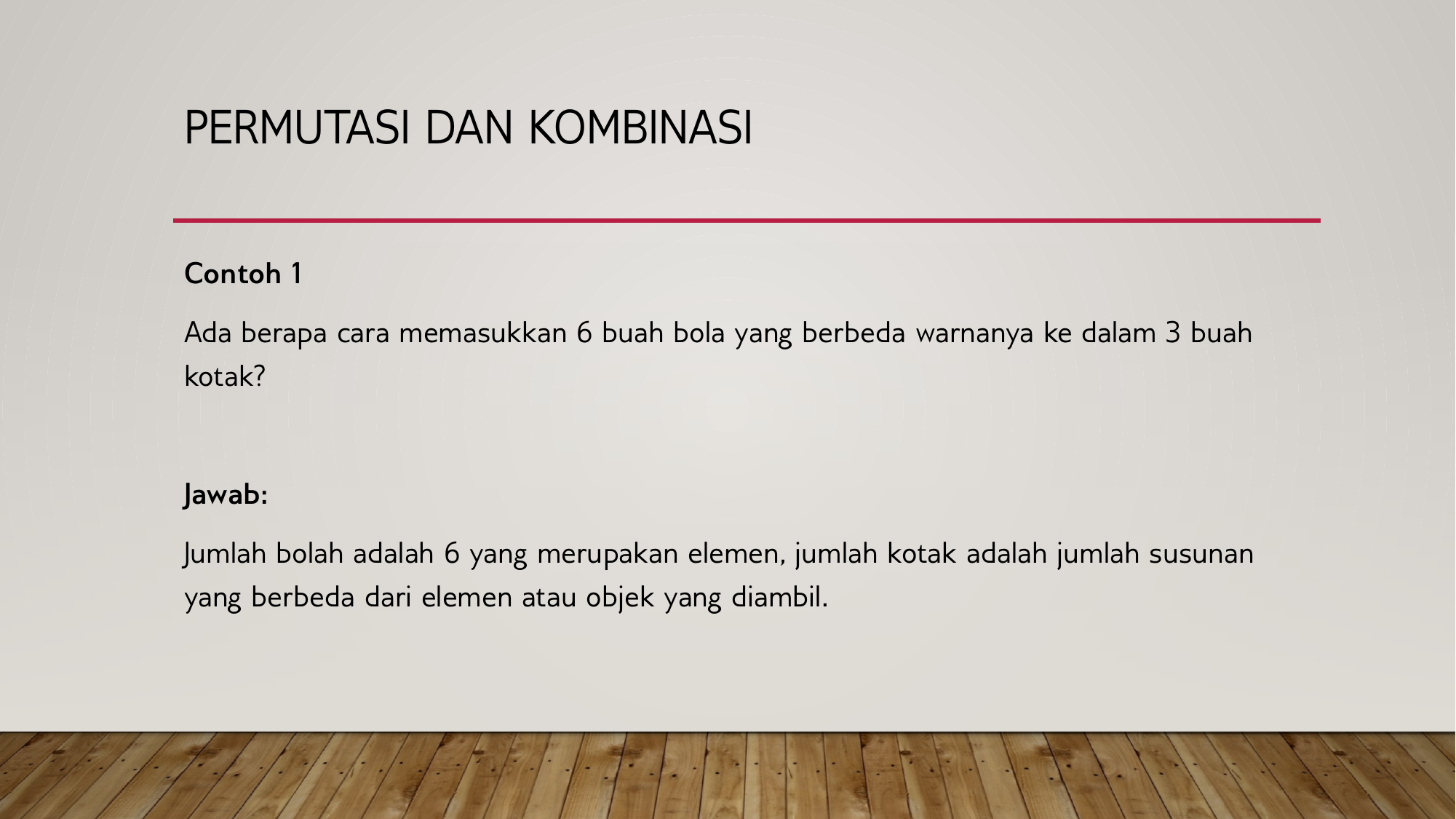

# PERMUTASI DAN KOMBINASI
Contoh 1
Ada berapa cara memasukkan 6 buah bola yang berbeda warnanya ke dalam 3 buah kotak?

Jawab:
Jumlah bolah adalah 6 yang merupakan elemen, jumlah kotak adalah jumlah susunan yang berbeda dari elemen atau objek yang diambil.